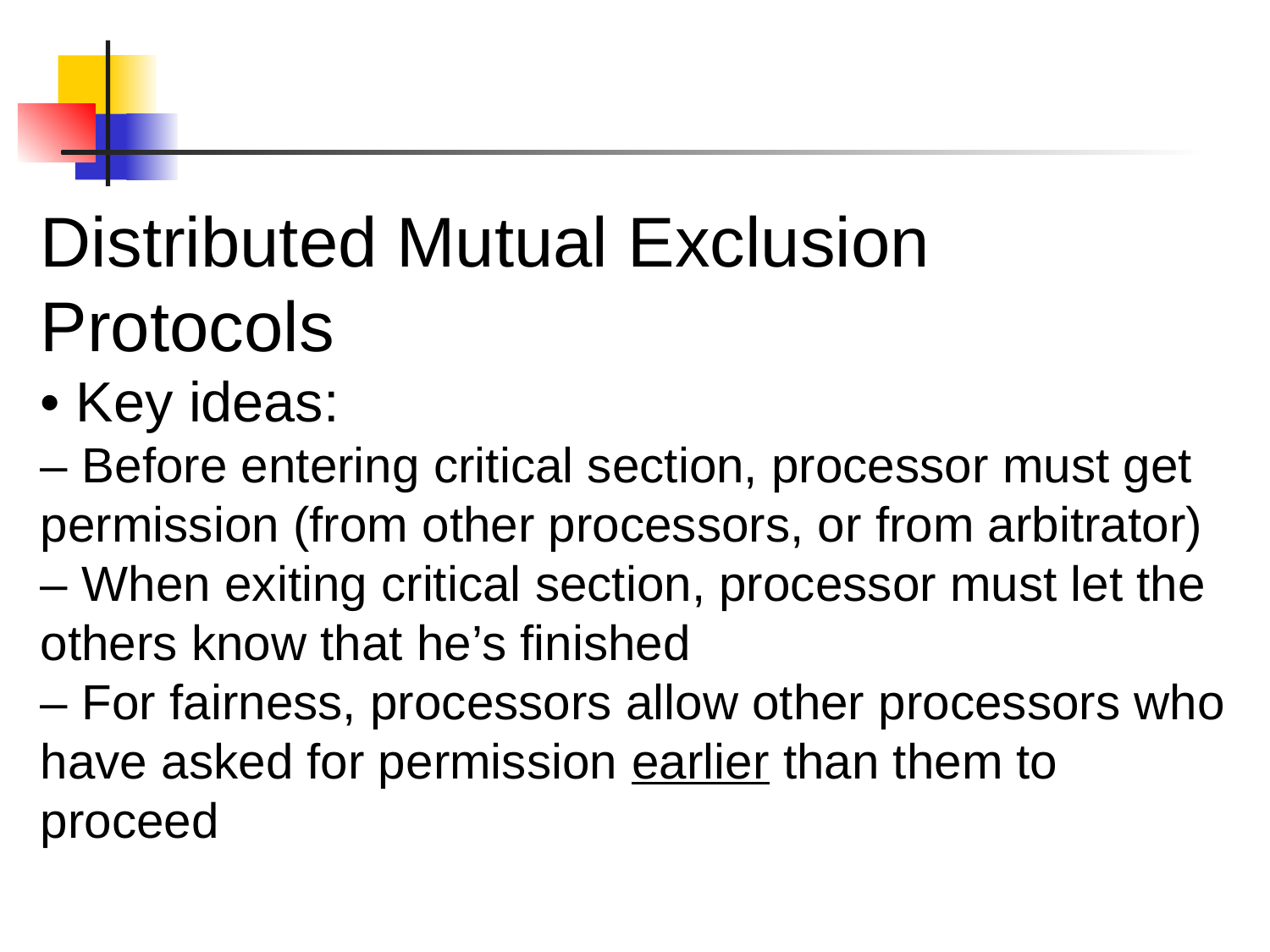

#
Distributed Mutual Exclusion Protocols
• Key ideas:
– Before entering critical section, processor must get
permission (from other processors, or from arbitrator)
– When exiting critical section, processor must let the
others know that he’s finished
– For fairness, processors allow other processors who
have asked for permission earlier than them to proceed

Compare liveness, message overhead, synchronization delay